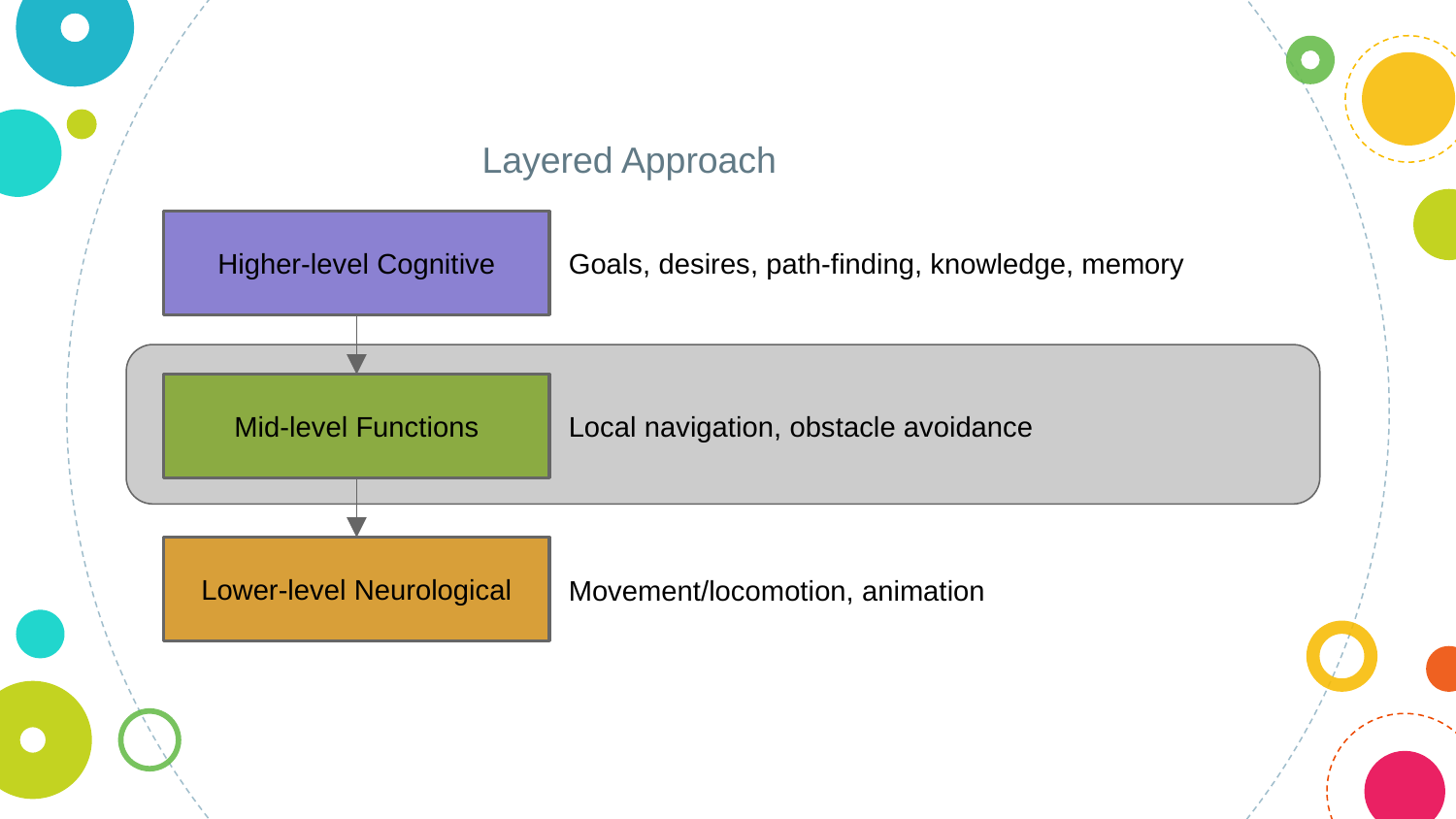

Layered Approach
Goals, desires, path-finding, knowledge, memory
Higher-level Cognitive

Mid-level Functions
Local navigation, obstacle avoidance
Lower-level Neurological
Movement/locomotion, animation